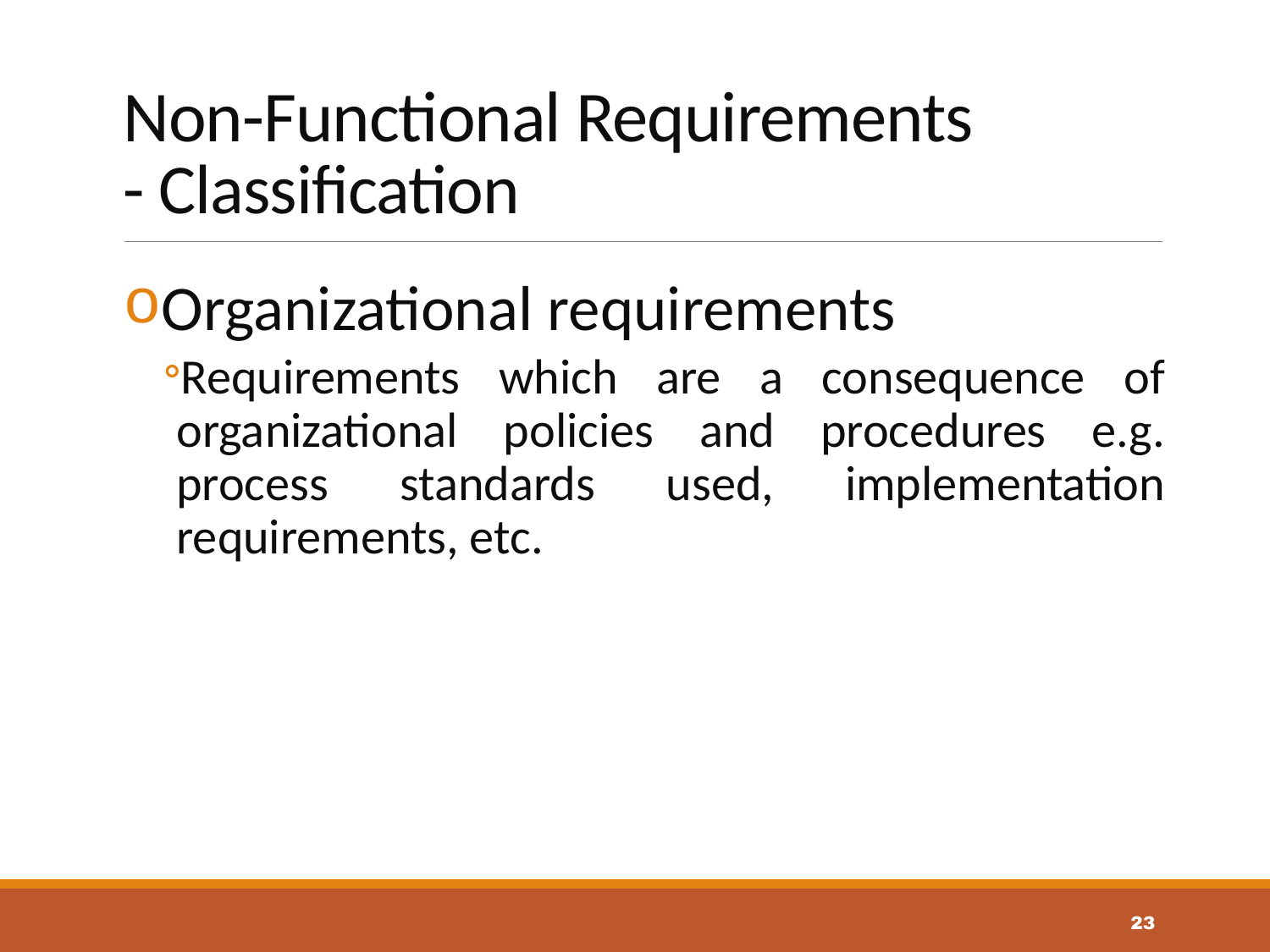

# Non-Functional Requirements - Classification
Organizational requirements
Requirements which are a consequence of organizational policies and procedures e.g. process standards used, implementation requirements, etc.
23